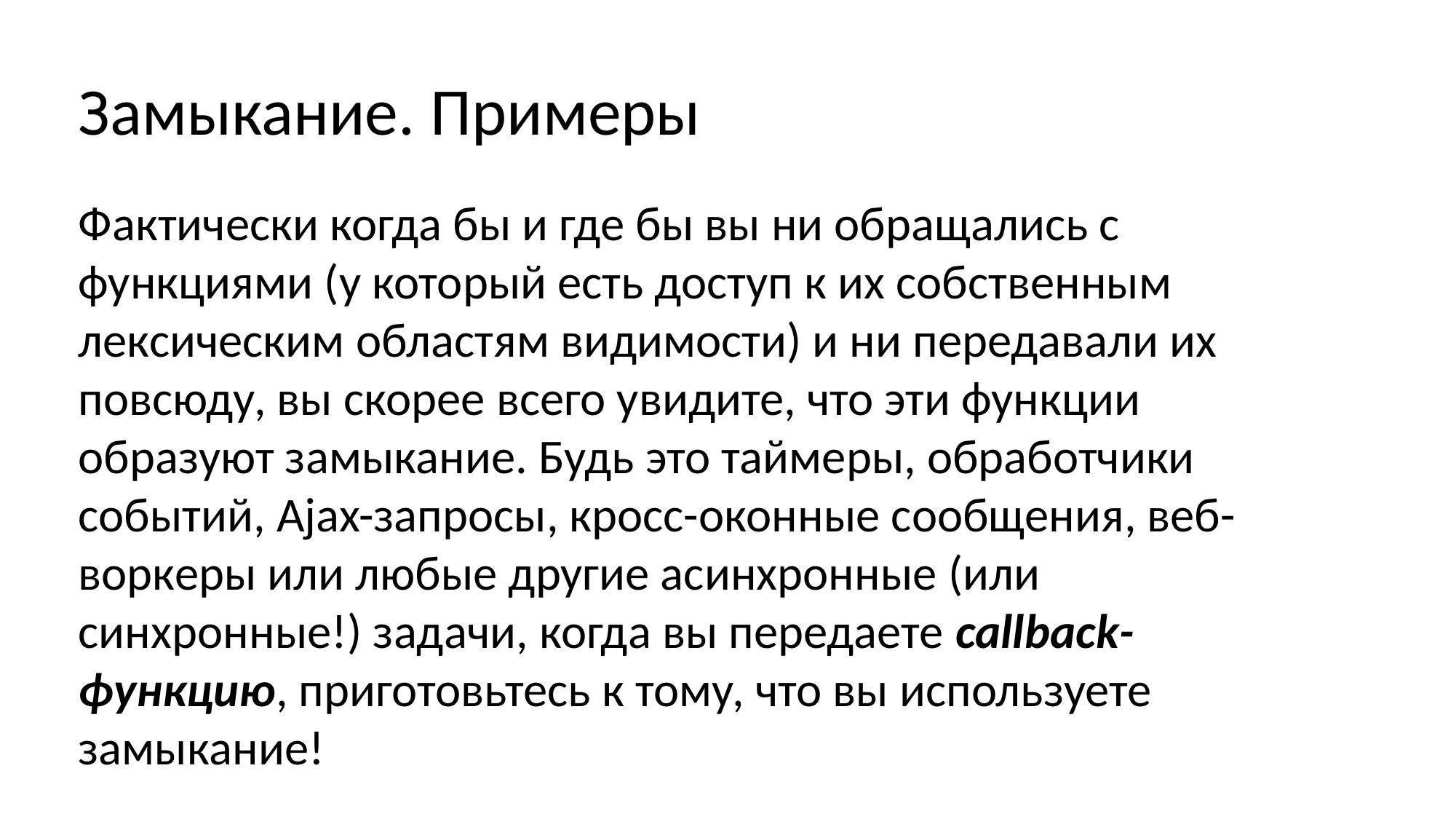

Замыкание. Примеры
Фактически когда бы и где бы вы ни обращались с функциями (у который есть доступ к их собственным лексическим областям видимости) и ни передавали их повсюду, вы скорее всего увидите, что эти функции образуют замыкание. Будь это таймеры, обработчики событий, Ajax-запросы, кросс-оконные сообщения, веб-воркеры или любые другие асинхронные (или синхронные!) задачи, когда вы передаете callback-функцию, приготовьтесь к тому, что вы используете замыкание!